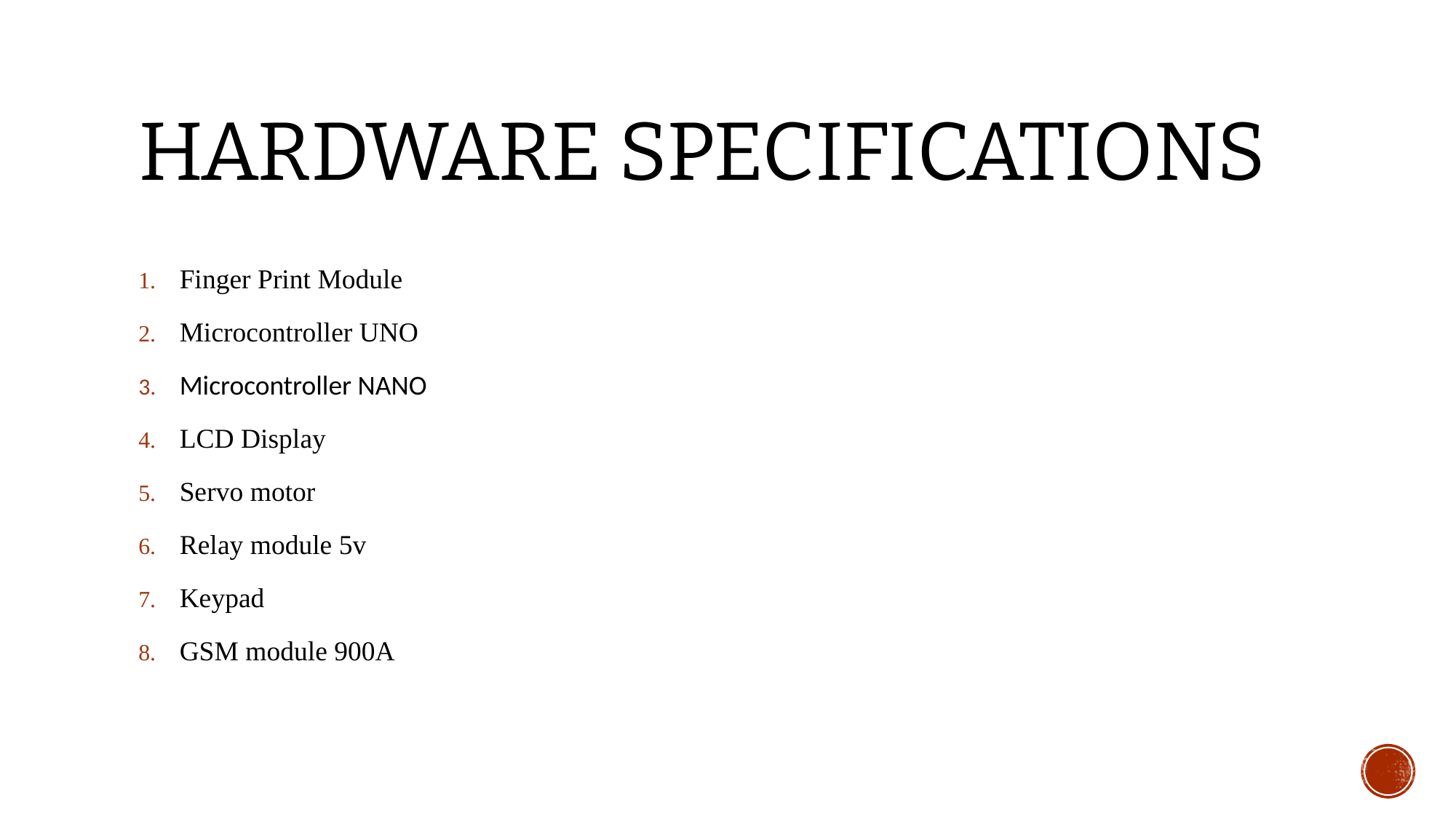

# HARDWARE SPECIFICATIONS
Finger Print Module
Microcontroller UNO
Microcontroller NANO
LCD Display
Servo motor
Relay module 5v
Keypad
GSM module 900A